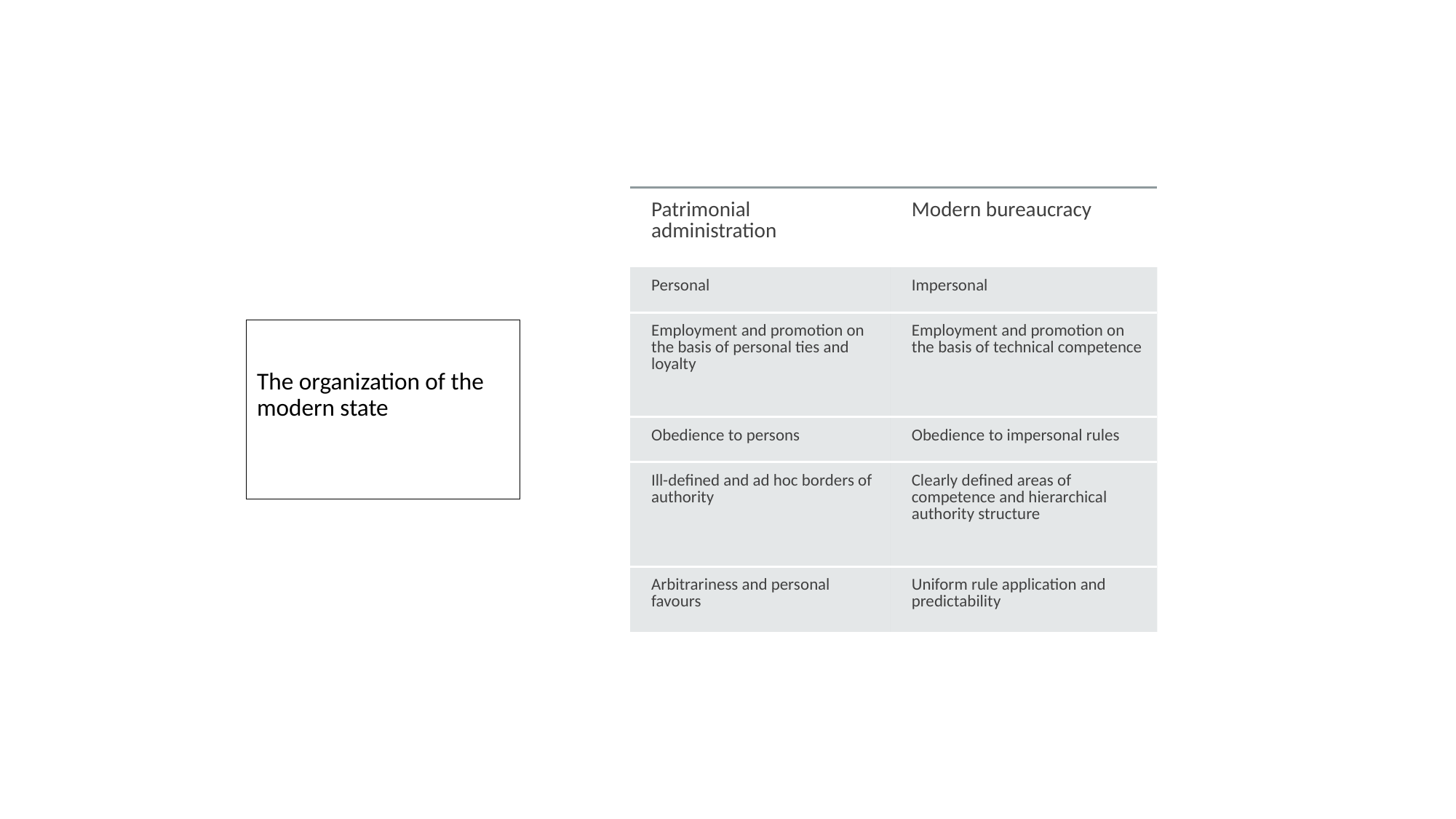

| Patrimonial administration | Modern bureaucracy |
| --- | --- |
| Personal | Impersonal |
| Employment and promotion on the basis of personal ties and loyalty | Employment and promotion on the basis of technical competence |
| Obedience to persons | Obedience to impersonal rules |
| Ill-defined and ad hoc borders of authority | Clearly defined areas of competence and hierarchical authority structure |
| Arbitrariness and personal favours | Uniform rule application and predictability |
# The organization of the modern state